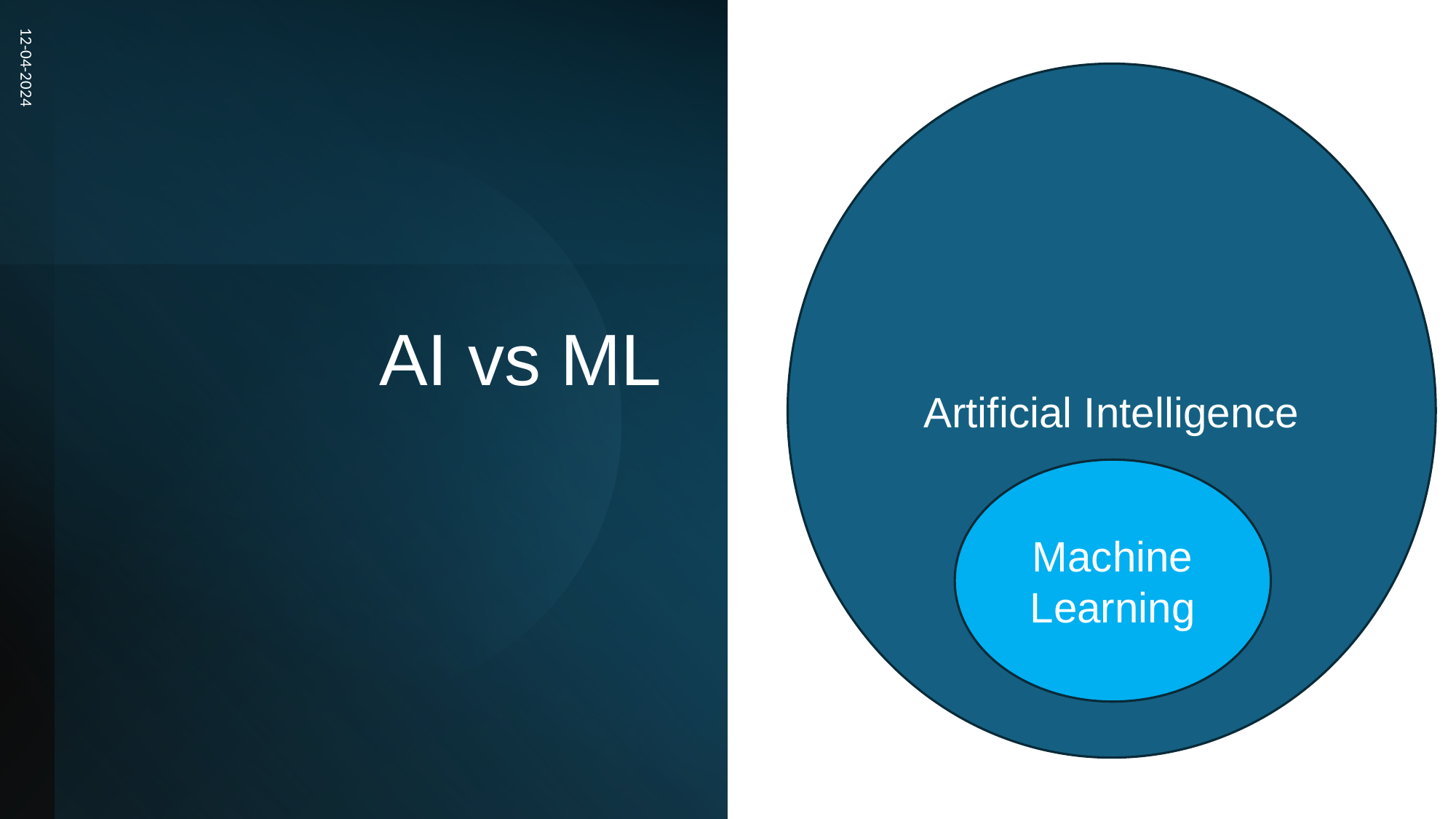

Artificial Intelligence

12-04-2024

# AI vs ML
Machine Learning